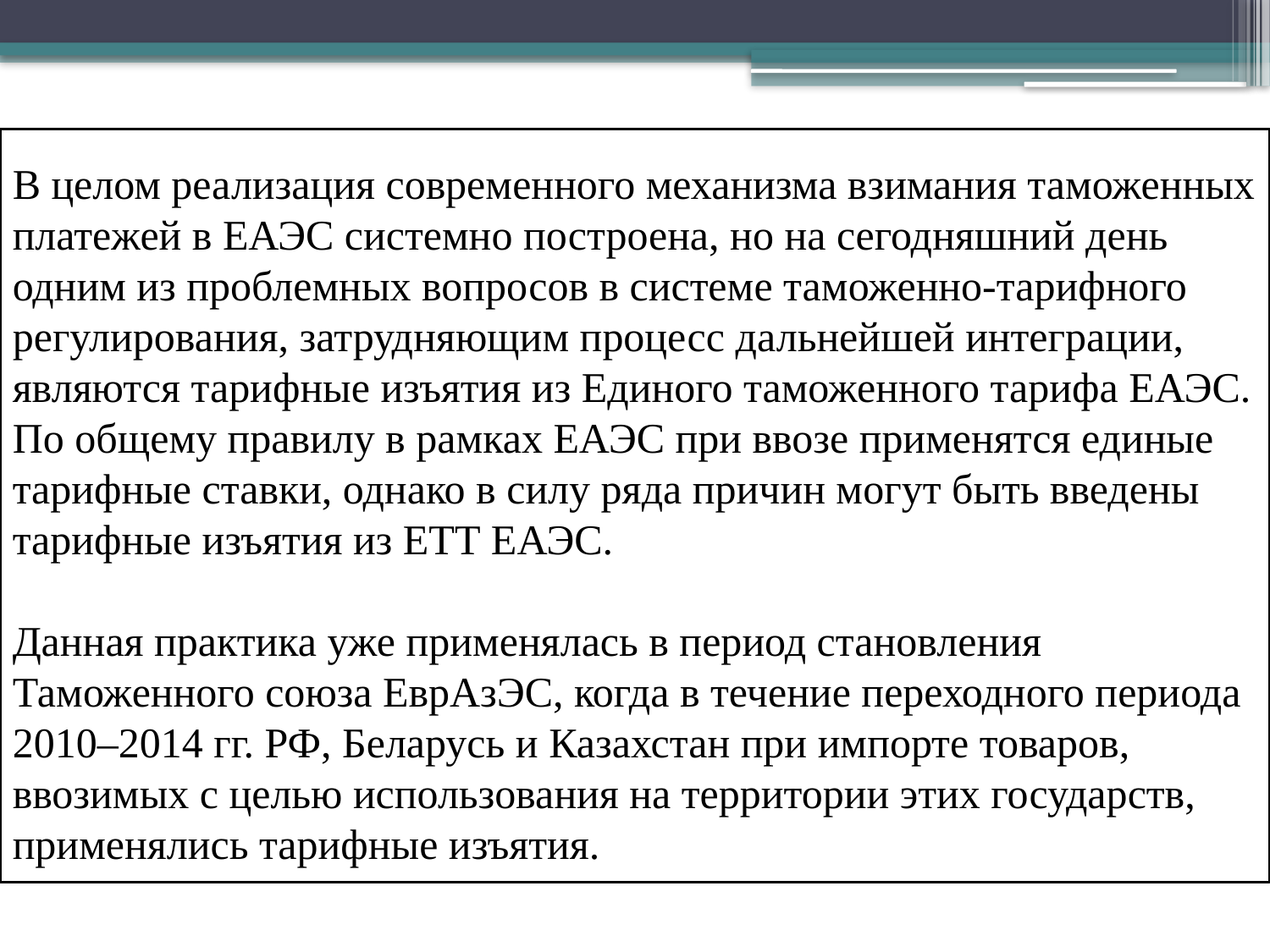

В целом реализация современного механизма взимания таможенных платежей в ЕАЭС системно построена, но на сегодняшний день одним из проблемных вопросов в системе таможенно-тарифного регулирования, затрудняющим процесс дальнейшей интеграции, являются тарифные изъятия из Единого таможенного тарифа ЕАЭС. По общему правилу в рамках ЕАЭС при ввозе применятся единые тарифные ставки, однако в силу ряда причин могут быть введены тарифные изъятия из ЕТТ ЕАЭС.

Данная практика уже применялась в период становления Таможенного союза ЕврАзЭС, когда в течение переходного периода 2010–2014 гг. РФ, Беларусь и Казахстан при импорте товаров, ввозимых с целью использования на территории этих государств, применялись тарифные изъятия.